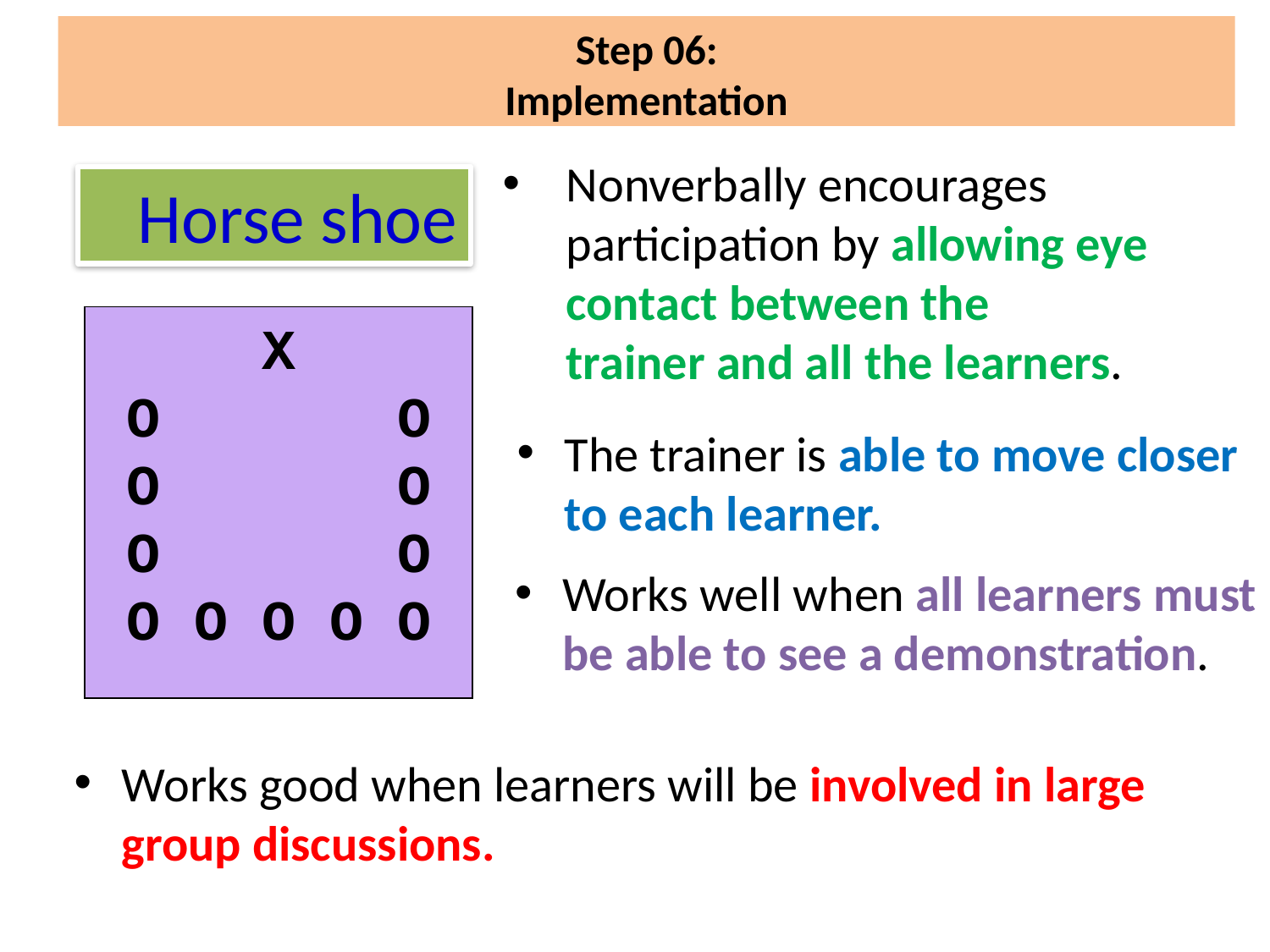

Step 06:
Implementation
Nonverbally encourages participation by allowing eye contact between the
trainer and all the learners.
   Horse shoe
X
O       O
O       O
O       O
O O O O O
The trainer is able to move closer to each learner.
Works well when all learners must be able to see a demonstration.
Works good when learners will be involved in large group discussions.